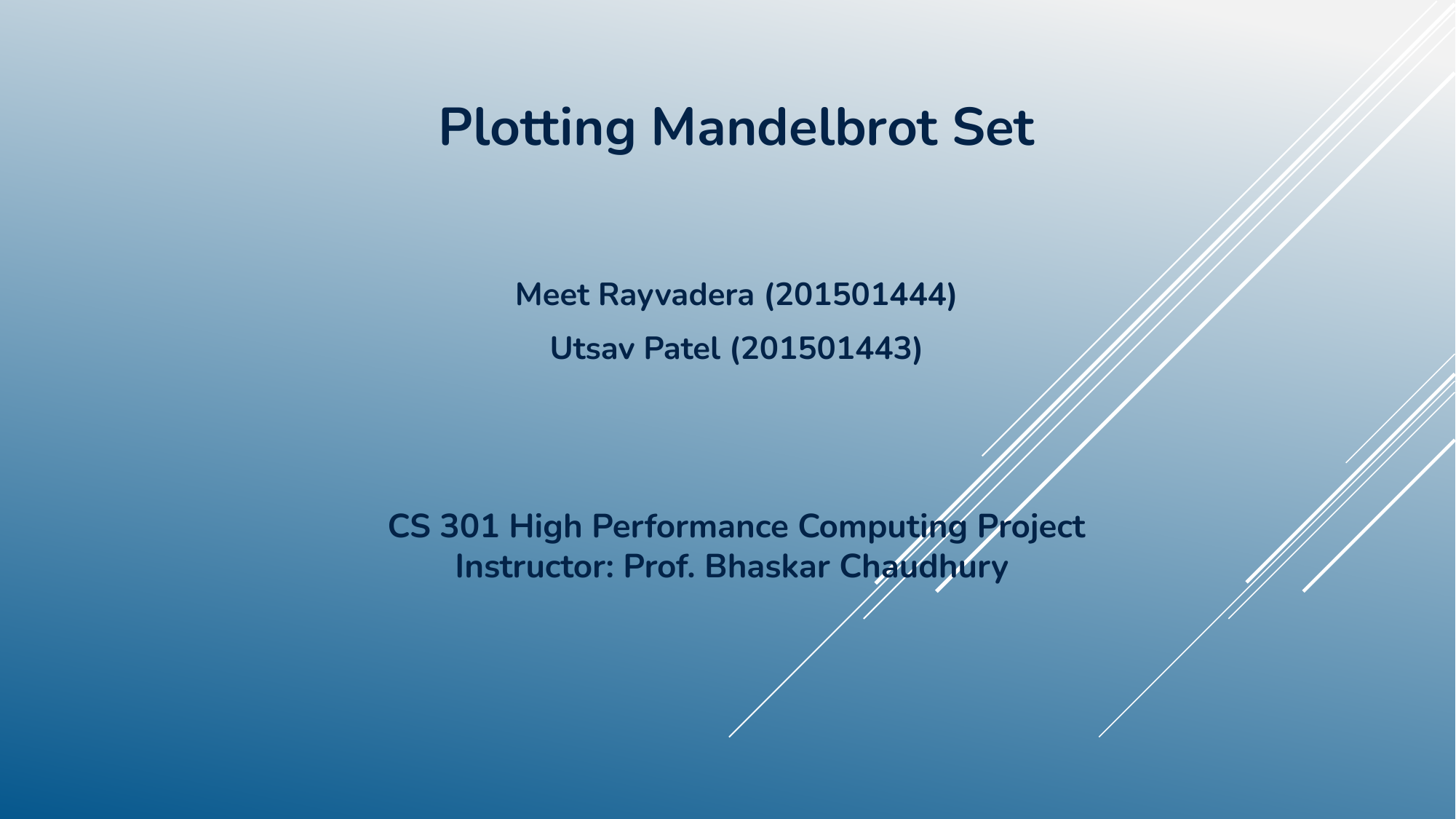

# Plotting Mandelbrot Set
Meet Rayvadera (201501444)
Utsav Patel (201501443)
CS 301 High Performance Computing Project
Instructor: Prof. Bhaskar Chaudhury